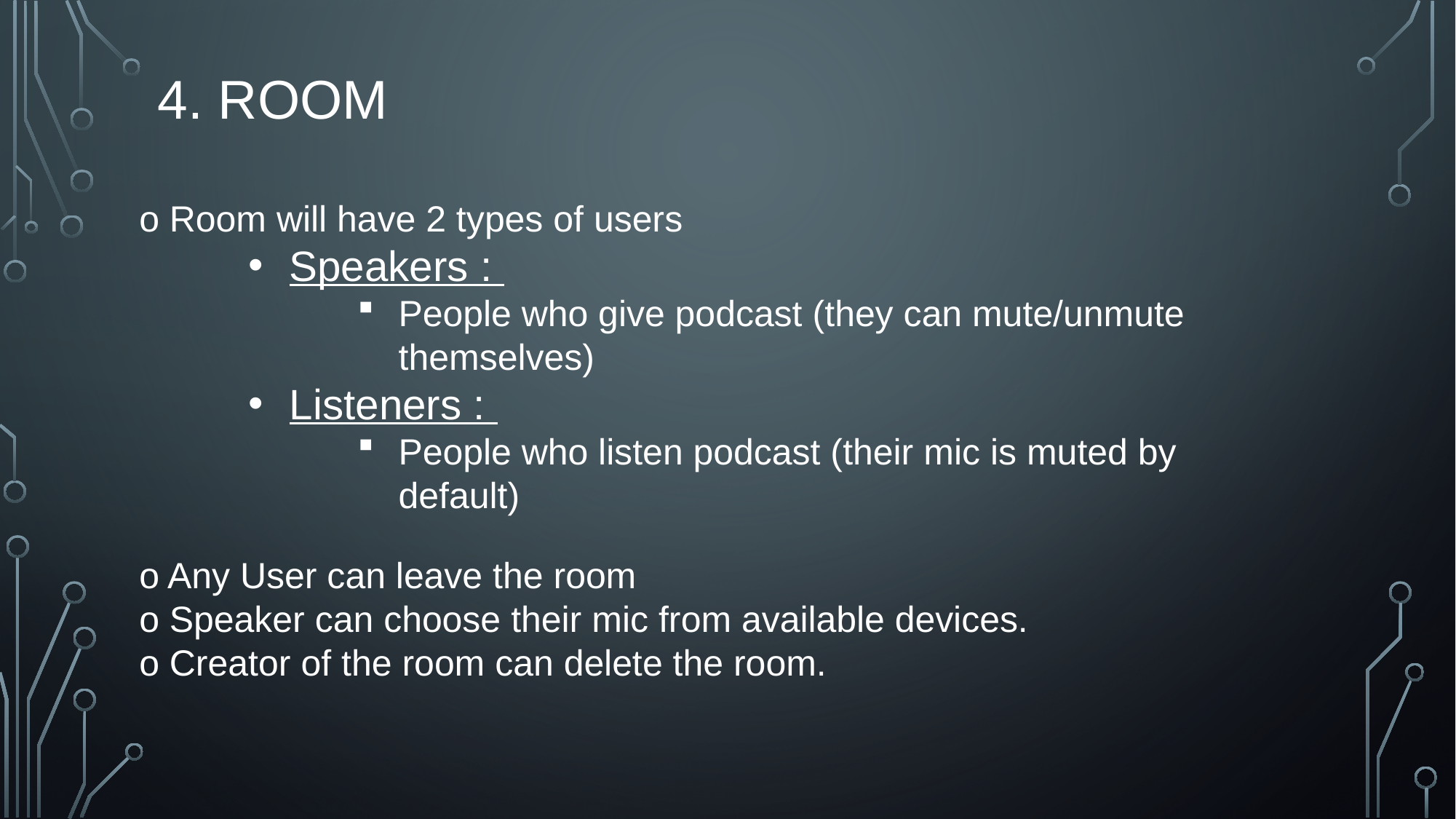

# 4. ROom
o Room will have 2 types of users
Speakers :
People who give podcast (they can mute/unmute themselves)
Listeners :
People who listen podcast (their mic is muted by default)

o Any User can leave the room
o Speaker can choose their mic from available devices.
o Creator of the room can delete the room.